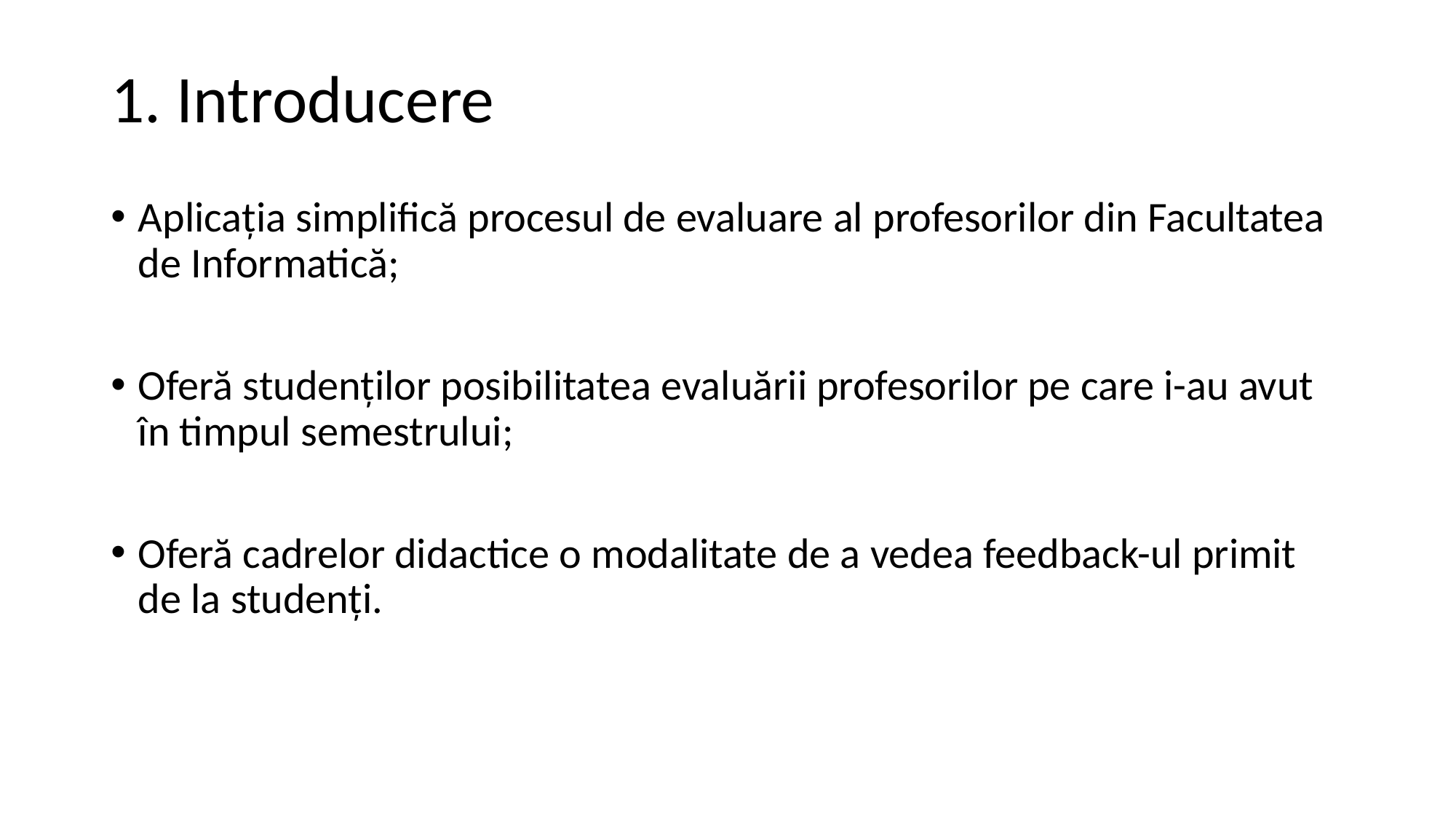

1. Introducere
Aplicația simplifică procesul de evaluare al profesorilor din Facultatea de Informatică;

Oferă studenților posibilitatea evaluării profesorilor pe care i-au avut în timpul semestrului;

Oferă cadrelor didactice o modalitate de a vedea feedback-ul primit de la studenți.